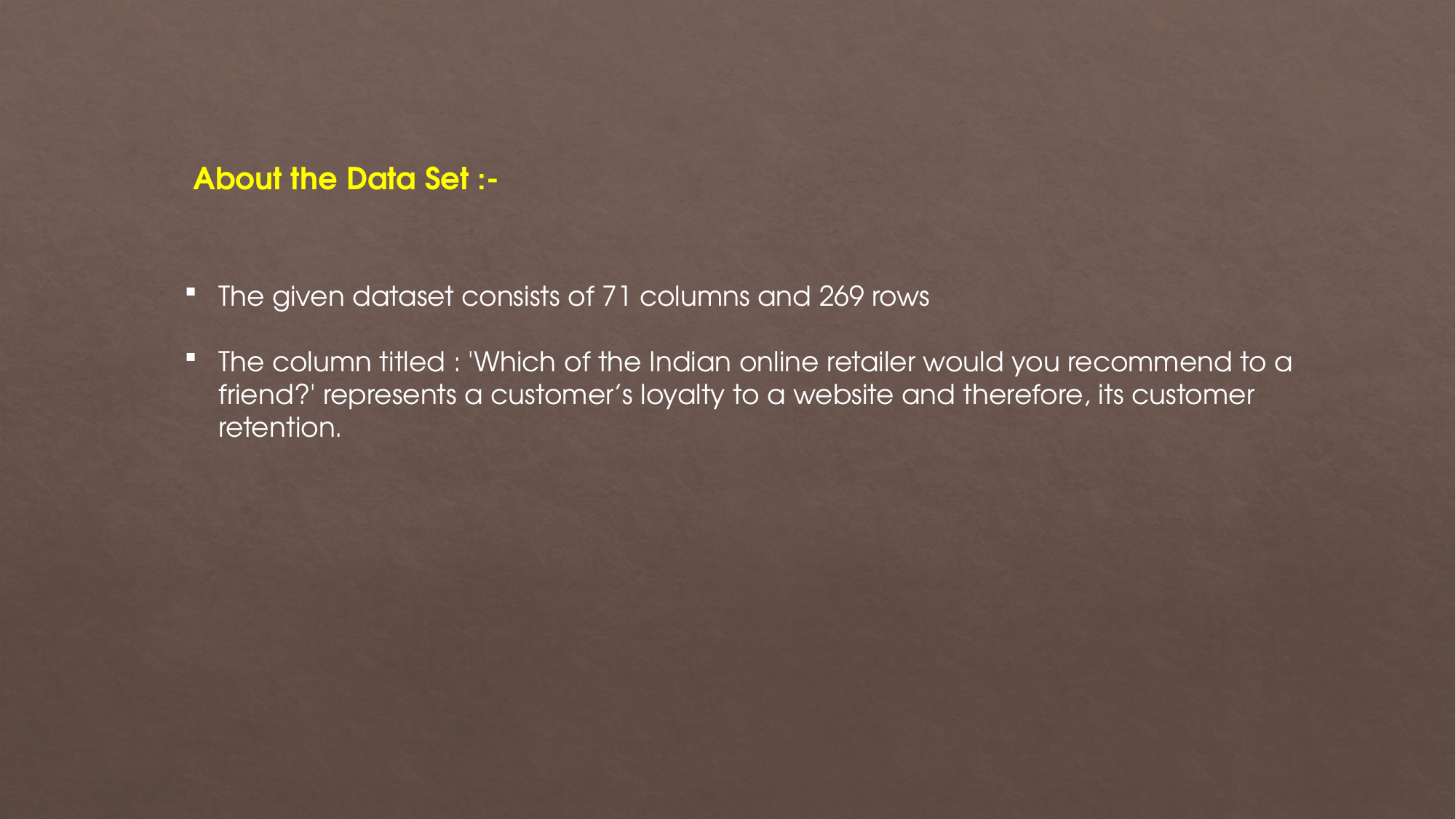

About the Data Set :-
The given dataset consists of 71 columns and 269 rows

The column titled : 'Which of the Indian online retailer would you recommend to a friend?' represents a customer’s loyalty to a website and therefore, its customer retention.